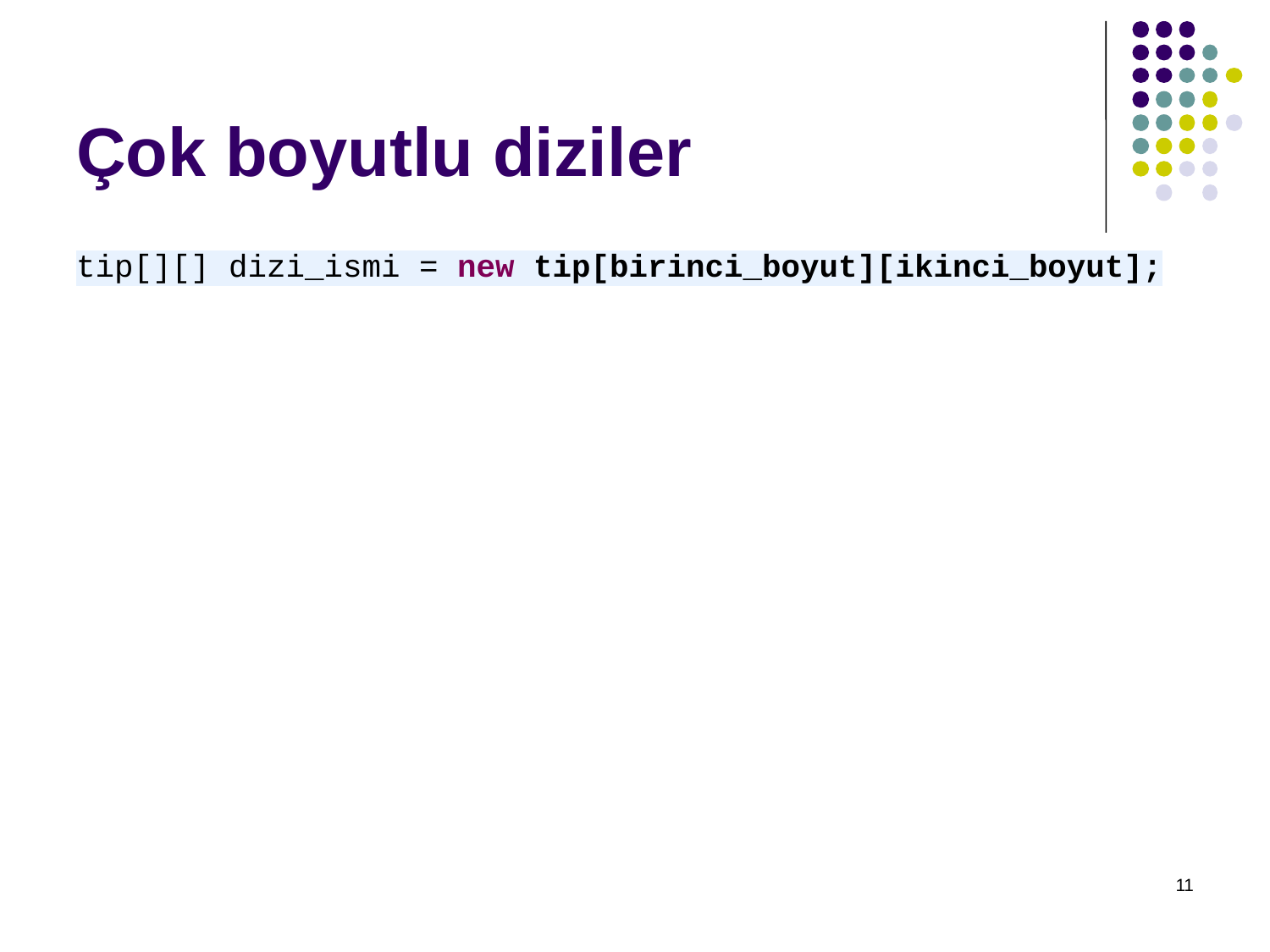

# Çok boyutlu diziler
tip[][] dizi_ismi = new tip[birinci_boyut][ikinci_boyut];
11